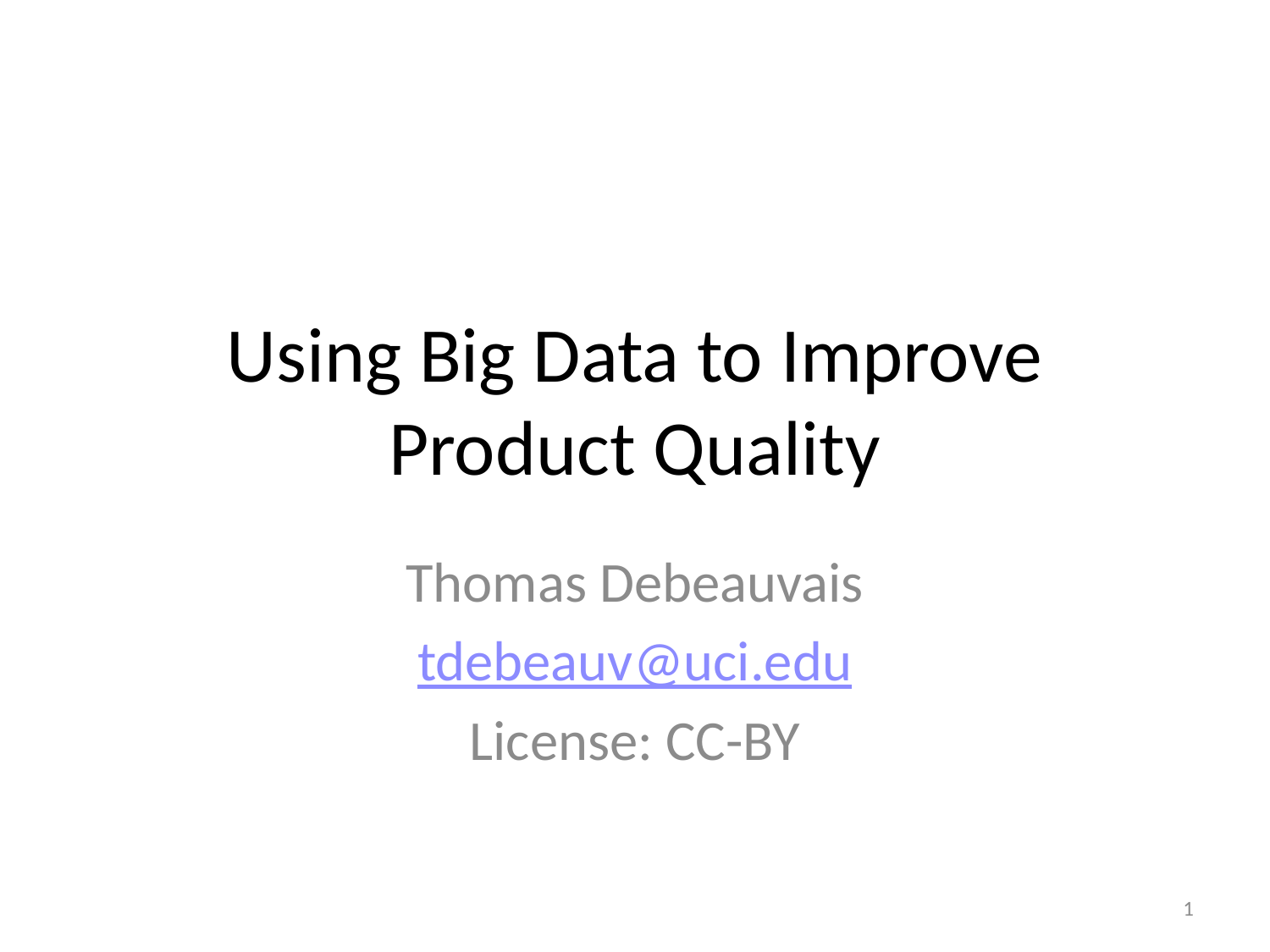

# Using Big Data to Improve Product Quality
Thomas Debeauvais
tdebeauv@uci.edu
License: CC-BY
1